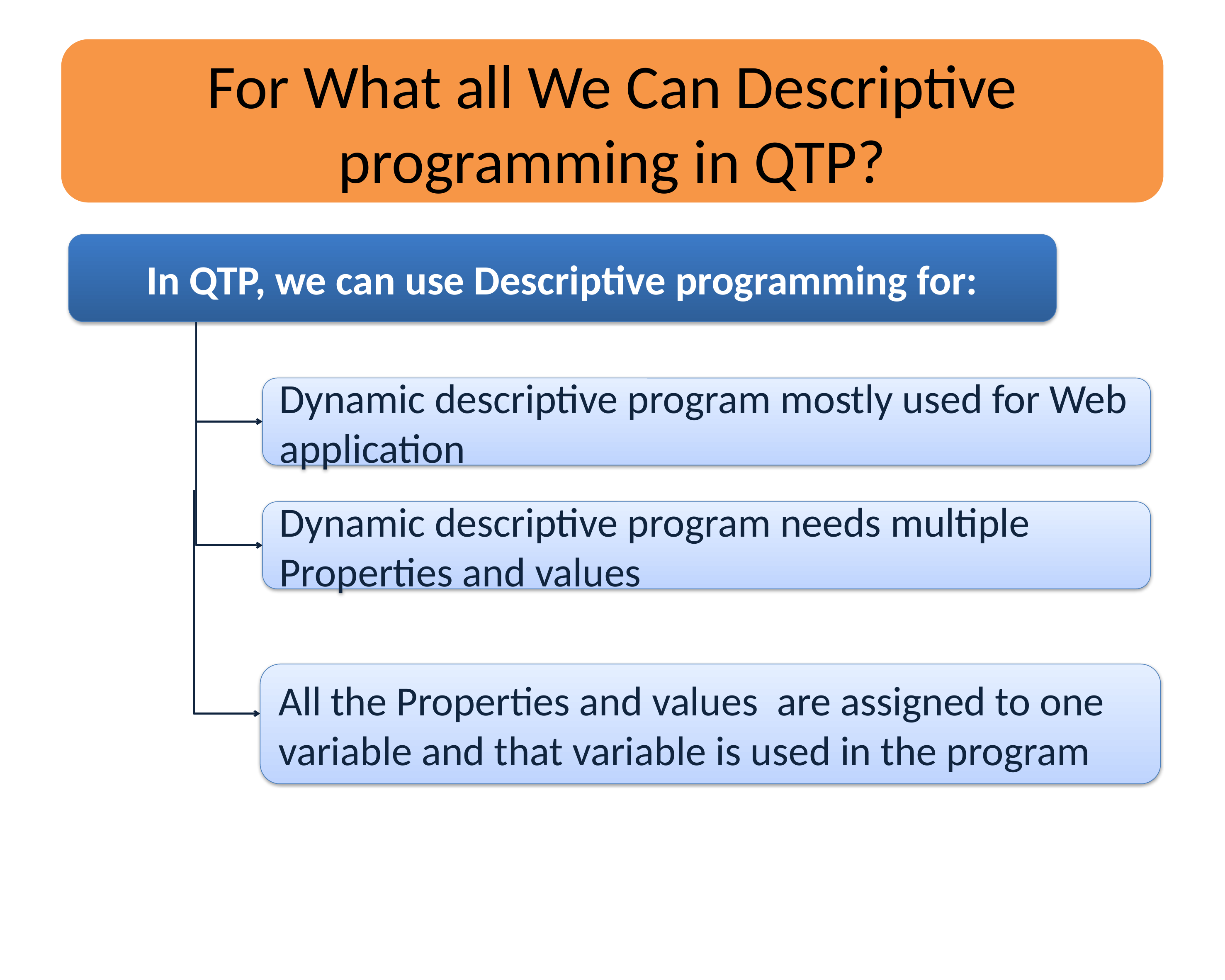

For What all We Can Descriptive programming in QTP?
In QTP, we can use Descriptive programming for:

Dynamic descriptive program mostly used for Web application
Dynamic descriptive program needs multiple Properties and values
All the Properties and values  are assigned to one variable and that variable is used in the program